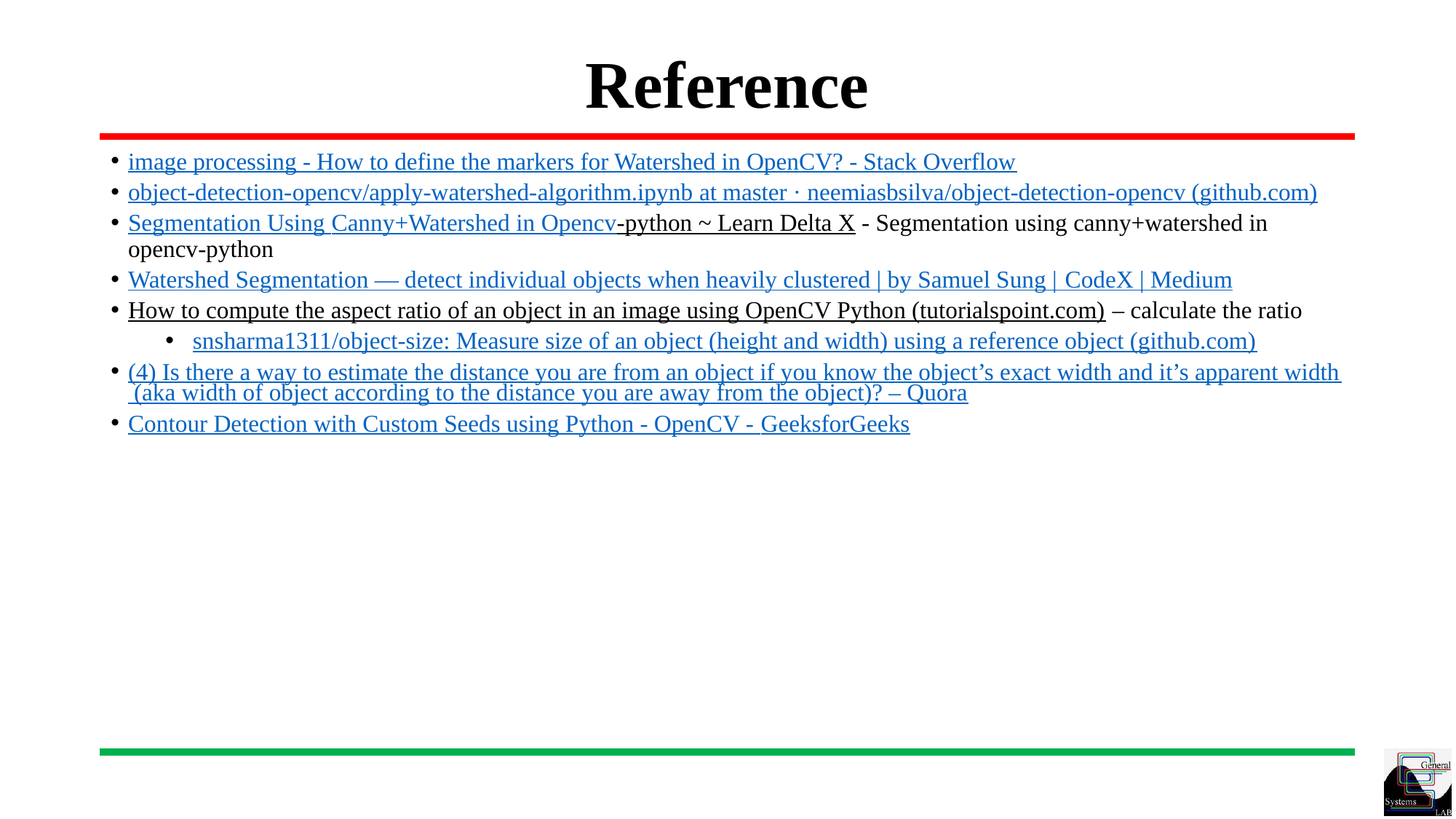

# Reference
image processing - How to define the markers for Watershed in OpenCV? - Stack Overflow
object-detection-opencv/apply-watershed-algorithm.ipynb at master · neemiasbsilva/object-detection-opencv (github.com)
Segmentation Using Canny+Watershed in Opencv-python ~ Learn Delta X - Segmentation using canny+watershed in opencv-python
Watershed Segmentation — detect individual objects when heavily clustered | by Samuel Sung | CodeX | Medium
How to compute the aspect ratio of an object in an image using OpenCV Python (tutorialspoint.com) – calculate the ratio
snsharma1311/object-size: Measure size of an object (height and width) using a reference object (github.com)
(4) Is there a way to estimate the distance you are from an object if you know the object’s exact width and it’s apparent width (aka width of object according to the distance you are away from the object)? – Quora
Contour Detection with Custom Seeds using Python - OpenCV - GeeksforGeeks